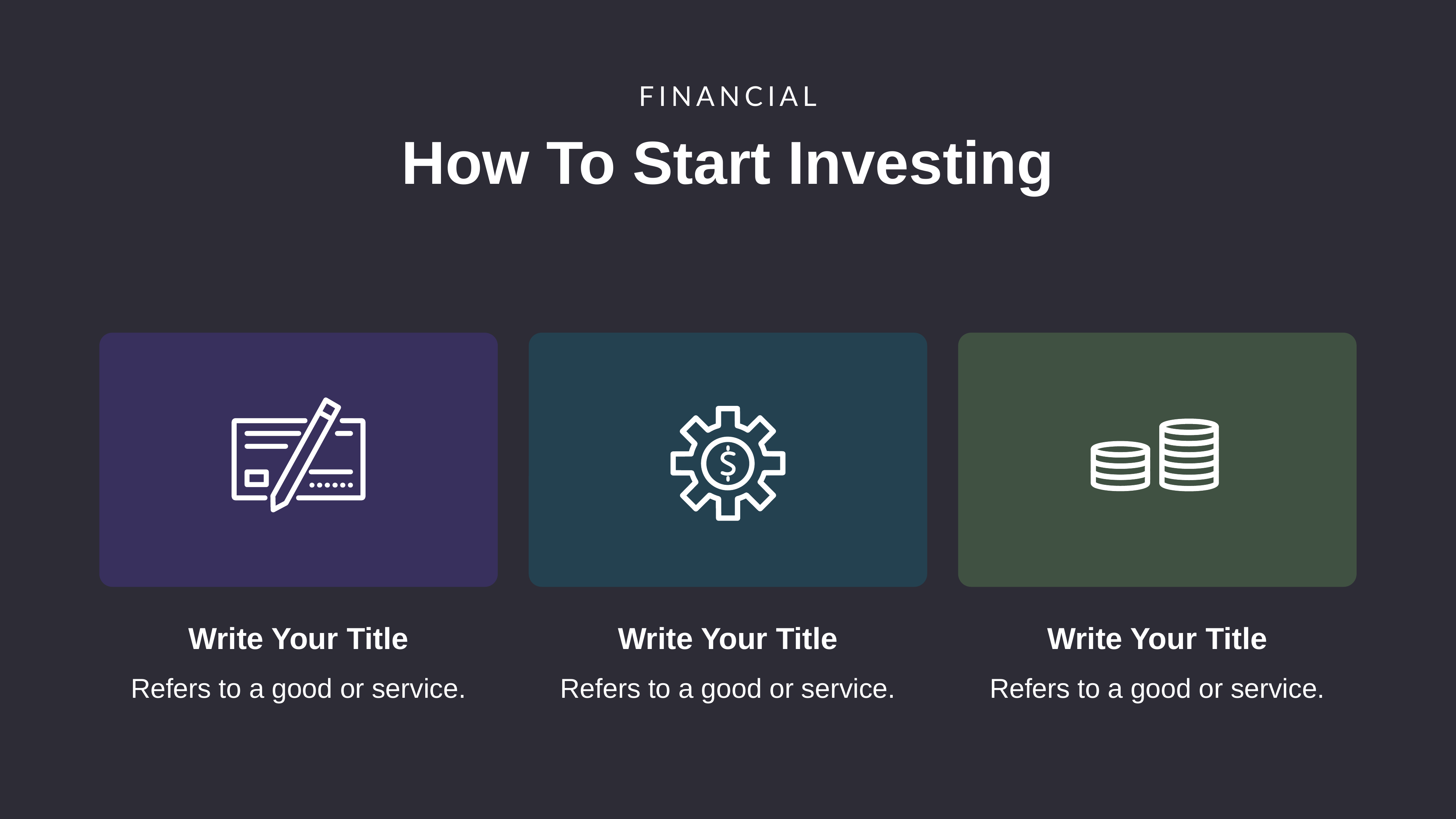

FINANCIAL
How To Start Investing

Write Your Title
Write Your Title
Write Your Title
Refers to a good or service.
Refers to a good or service.
Refers to a good or service.